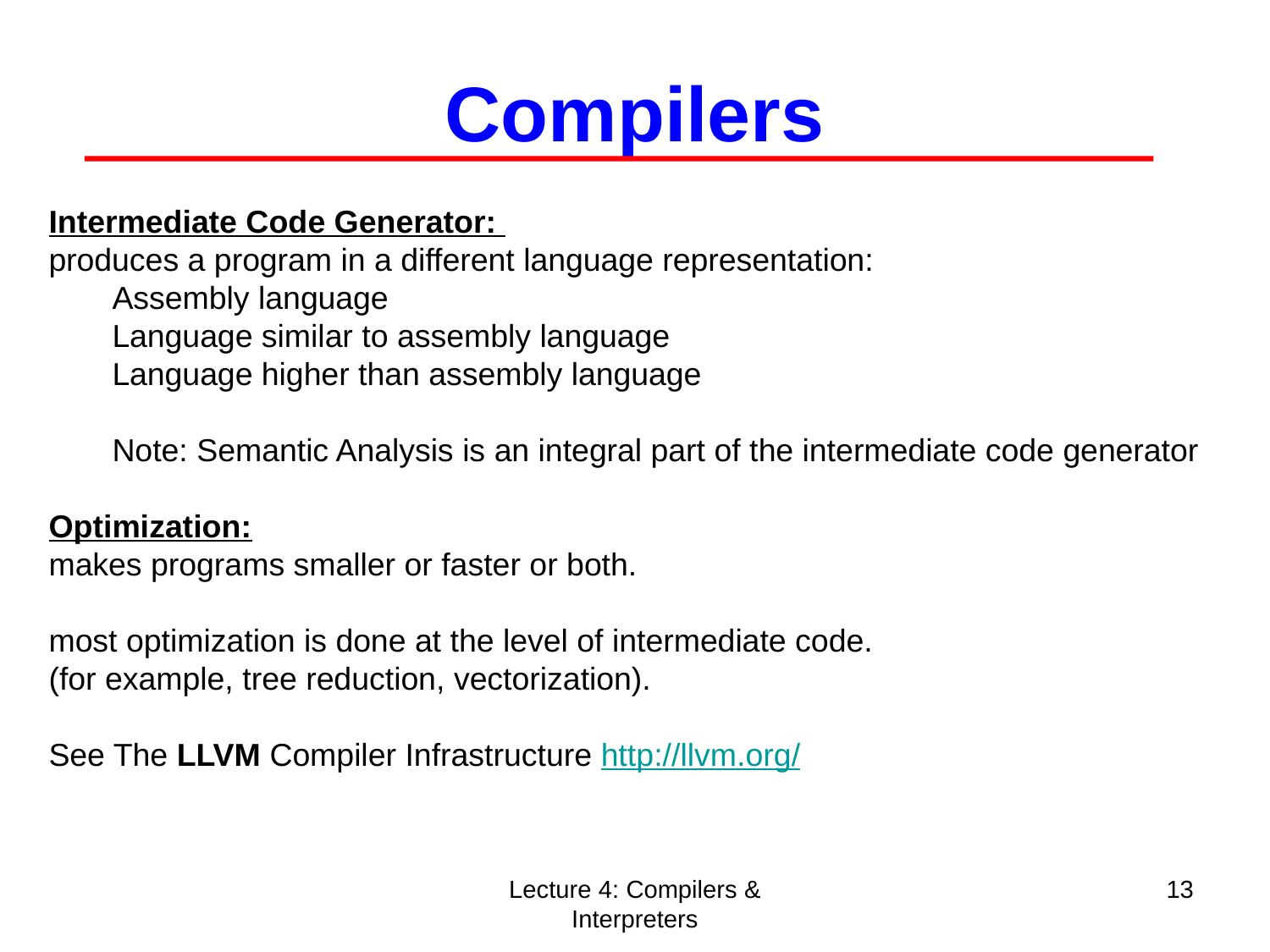

Compilers

Intermediate Code Generator:
produces a program in a different language representation:
	Assembly language
	Language similar to assembly language
	Language higher than assembly language

	Note: Semantic Analysis is an integral part of the intermediate code generator

Optimization:
makes programs smaller or faster or both.

most optimization is done at the level of intermediate code.
(for example, tree reduction, vectorization).

See The LLVM Compiler Infrastructure http://llvm.org/

Lecture 4: Compilers & Interpreters
13